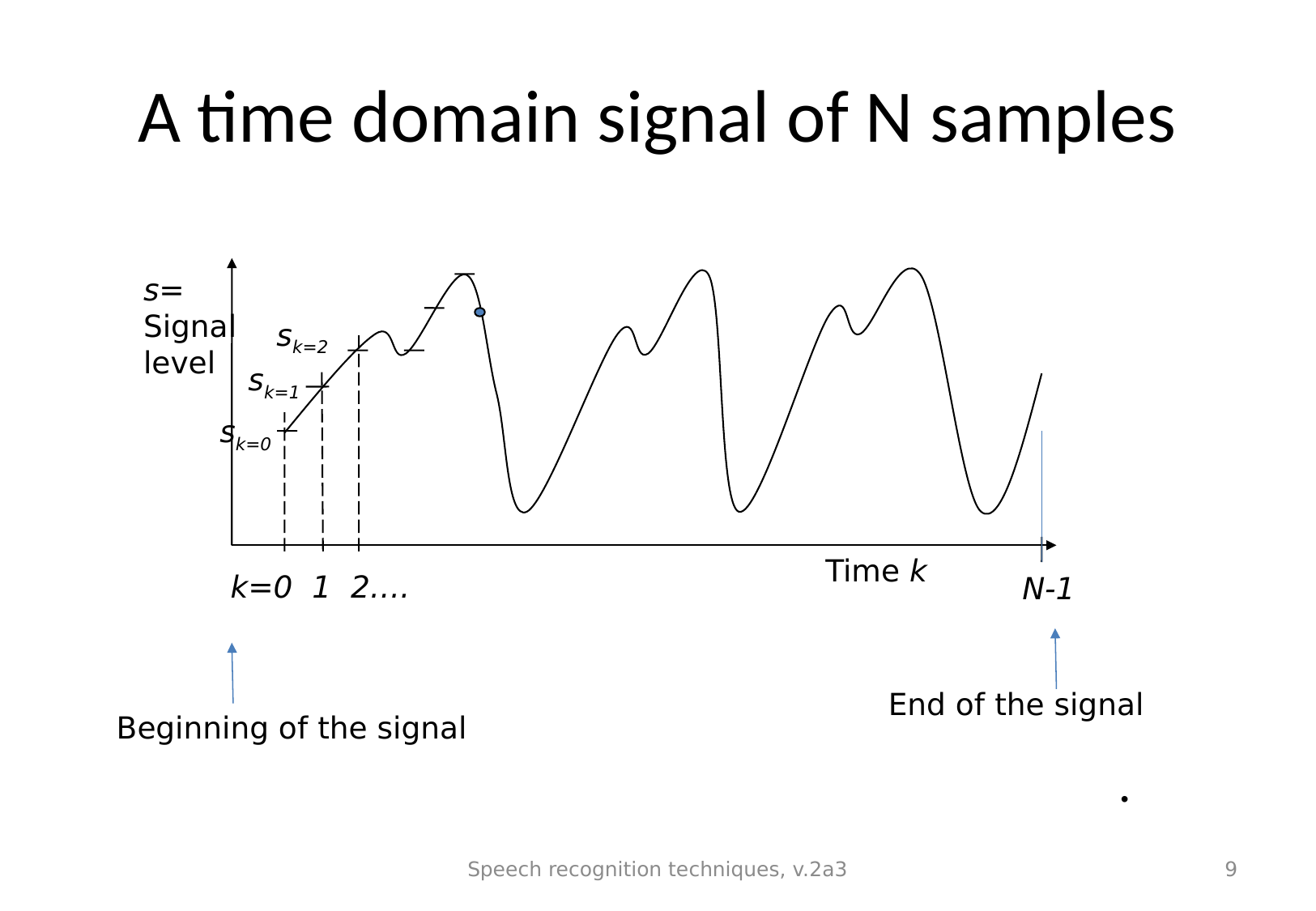

# A time domain signal of N samples

s=
Signal
level

sk=2

sk=0

Time k

sk=1

k=0  1  2….
     N-1
End of the signal
Beginning of the signal

Speech recognition techniques, v.2a3
9